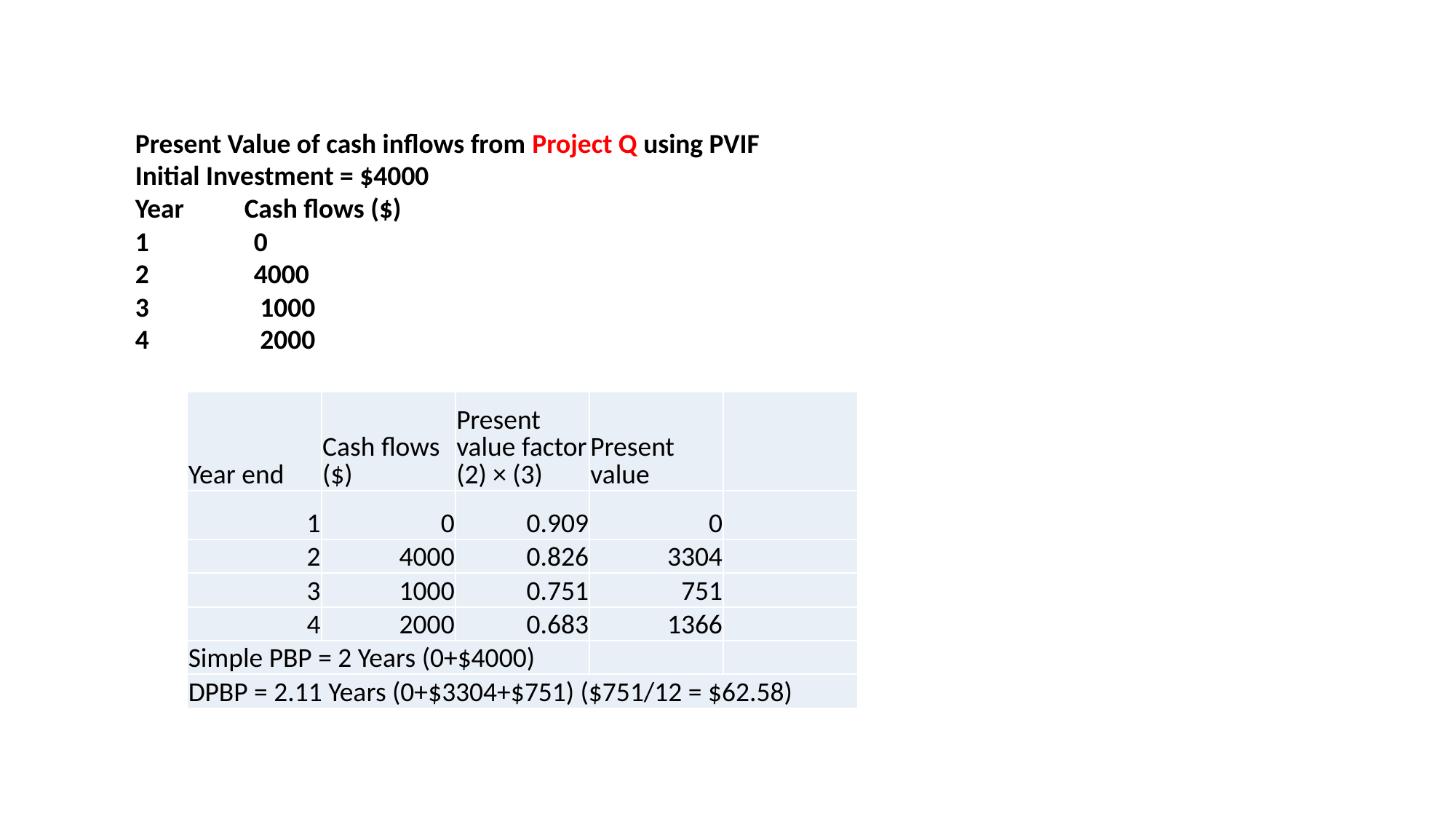

Present Value of cash inflows from Project Q using PVIF
Initial Investment = $4000
Year 	Cash flows ($)
1                 0
2                 4000
3                  1000
4                  2000

| Year end | Cash flows ($) | Present value factor (2) × (3) | Present value |  |
| --- | --- | --- | --- | --- |
| 1 | 0 | 0.909 | 0 |  |
| 2 | 4000 | 0.826 | 3304 |  |
| 3 | 1000 | 0.751 | 751 |  |
| 4 | 2000 | 0.683 | 1366 |  |
| Simple PBP = 2 Years (0+$4000) |  |  |  |  |
| DPBP = 2.11 Years (0+$3304+$751) ($751/12 = $62.58) |  |  |  |  |